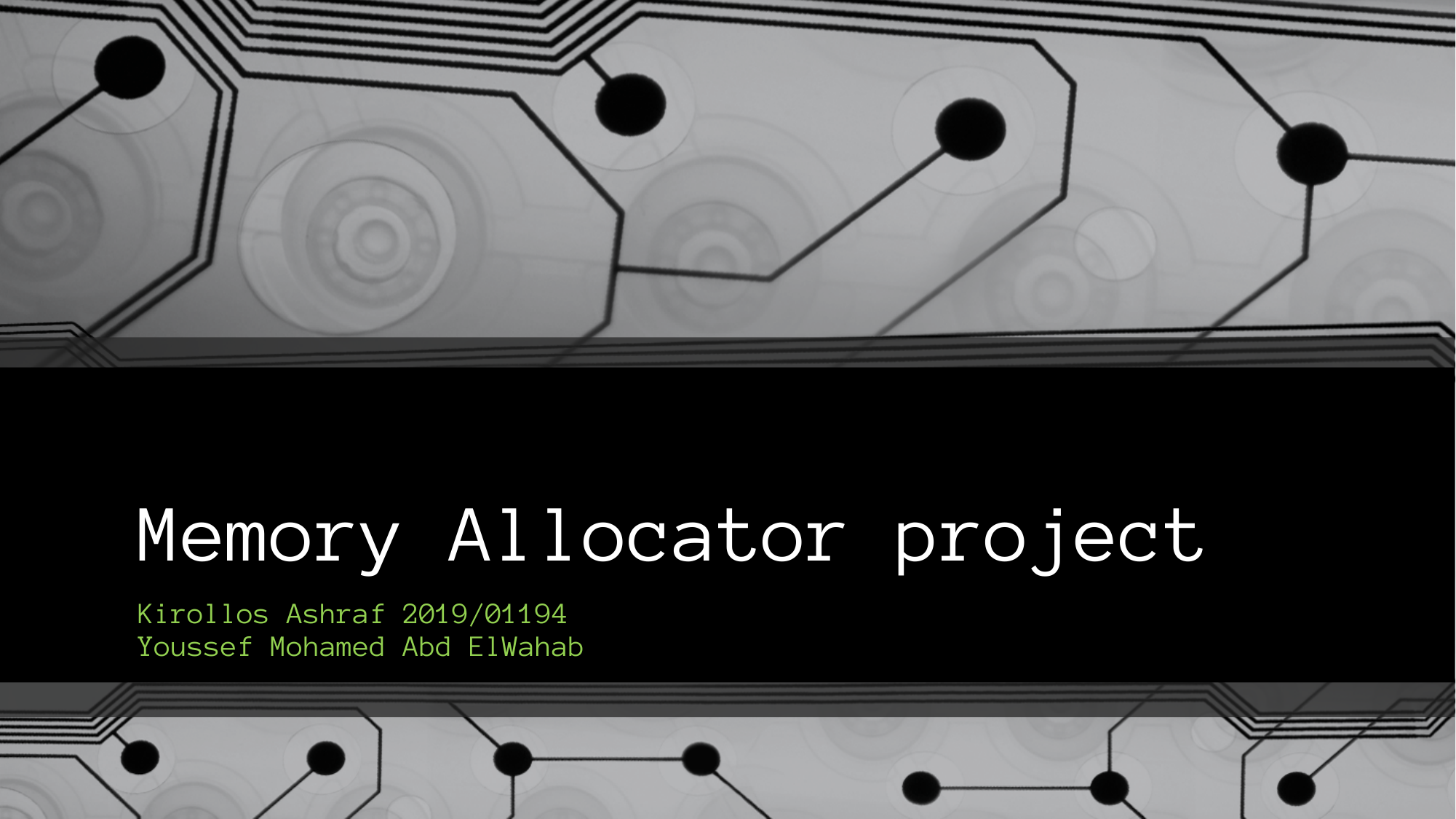

# Memory Allocator project
Kirollos Ashraf 2019/01194
Youssef Mohamed Abd ElWahab